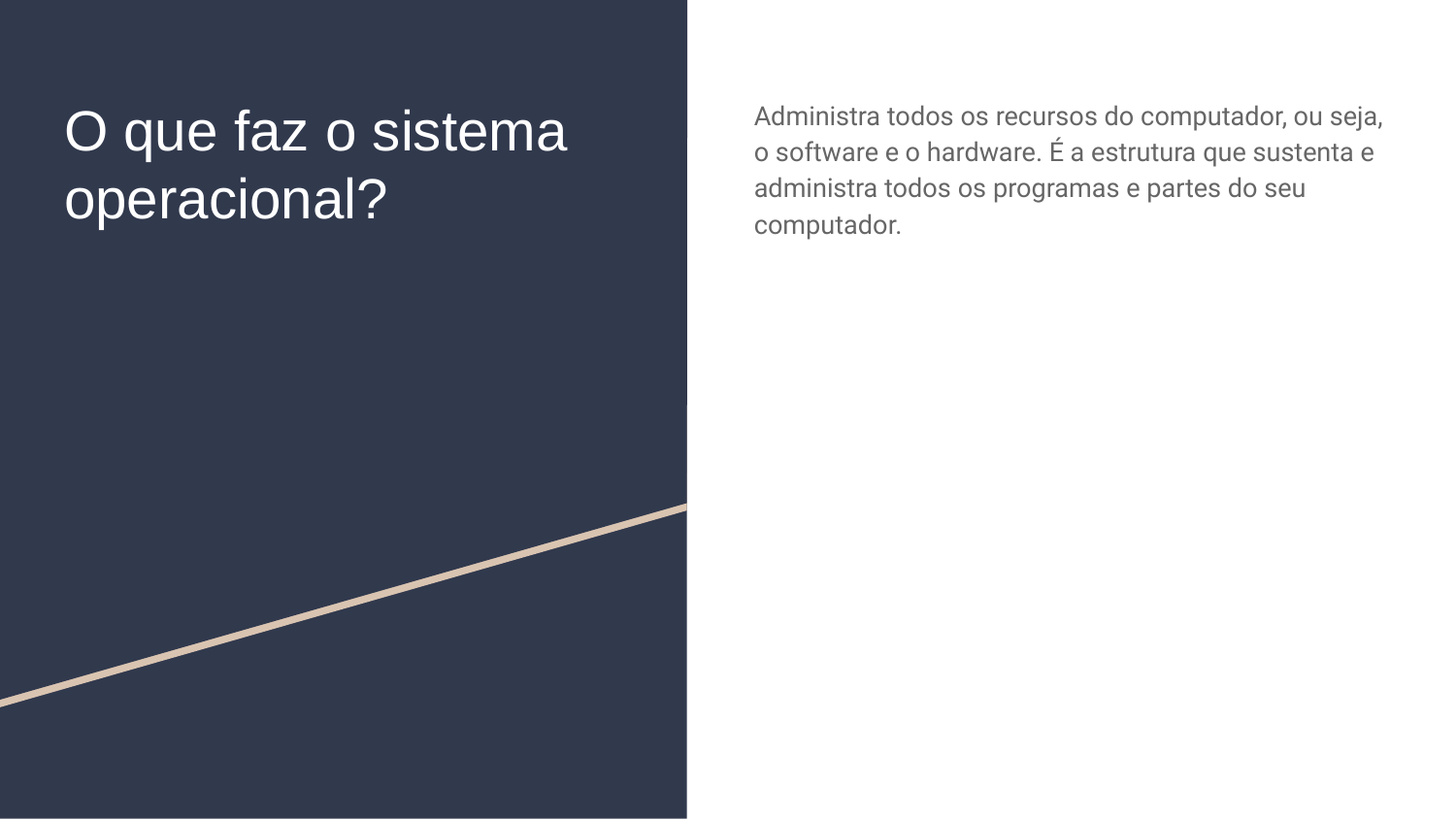

# O que faz o sistema operacional?

Administra todos os recursos do computador, ou seja, o software e o hardware. É a estrutura que sustenta e administra todos os programas e partes do seu computador.